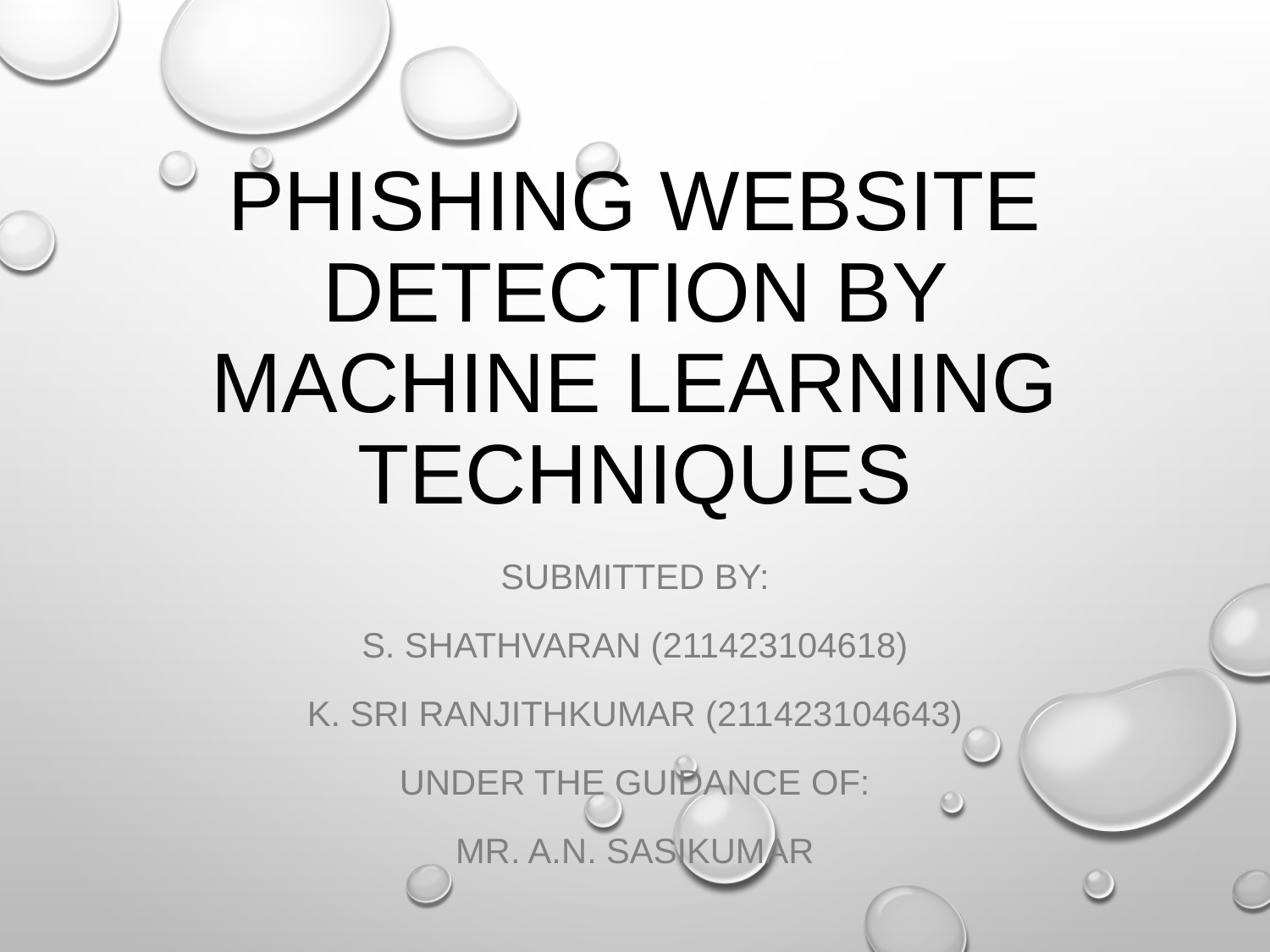

# Phishing Website Detection by Machine Learning Techniques
Submitted by:
S. Shathvaran (211423104618)
K. Sri Ranjithkumar (211423104643)
Under the guidance of:
MR. A.N. Sasikumar